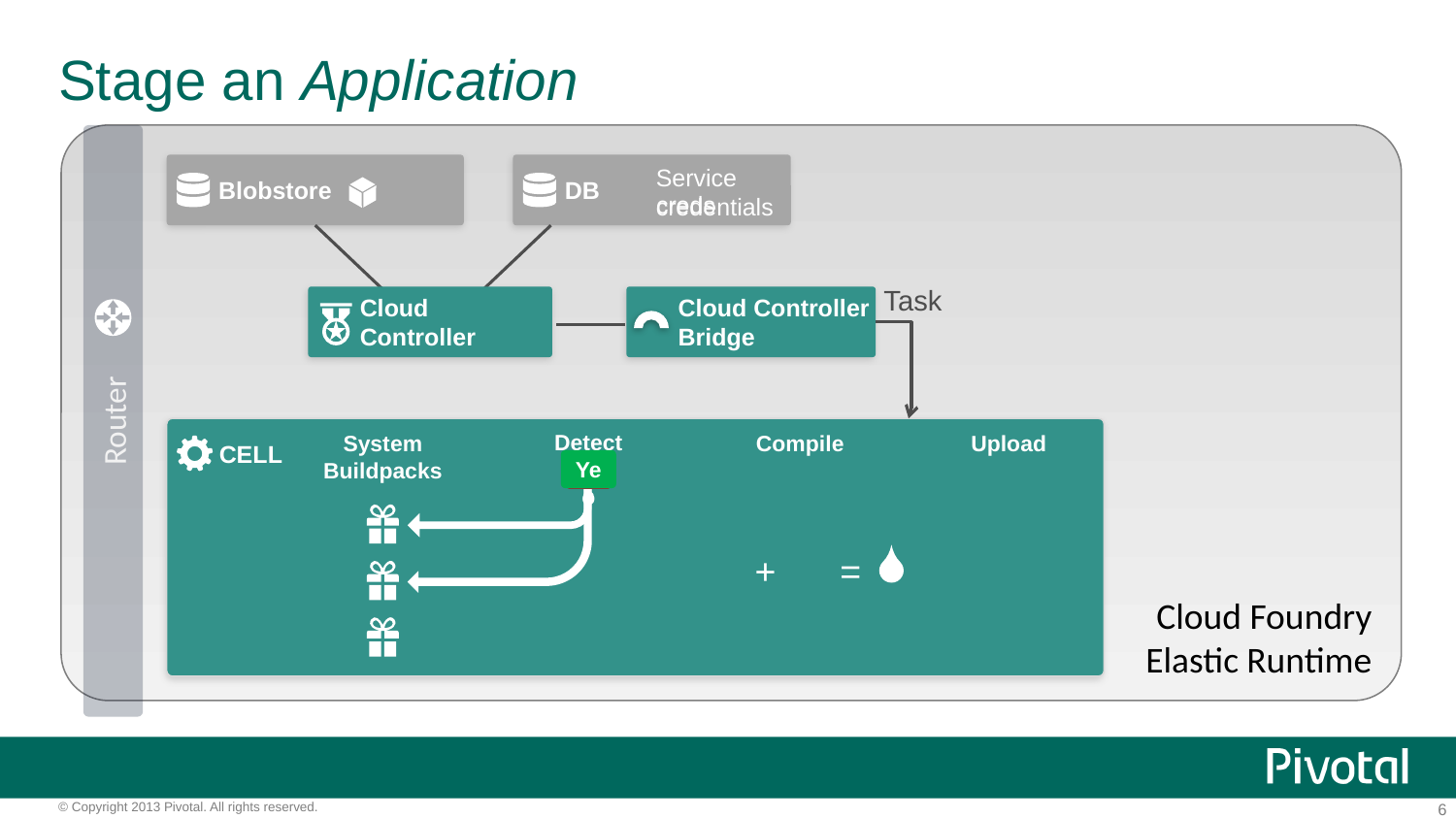

# Stage an Application

Blobstore
DB
Service
credentials

creds
Task
Cloud Controller

Cloud Controller Bridge

Router
CELL
System
Buildpacks
Detect
Compile
Upload

Yes
No

+
=

Cloud Foundry
Elastic Runtime